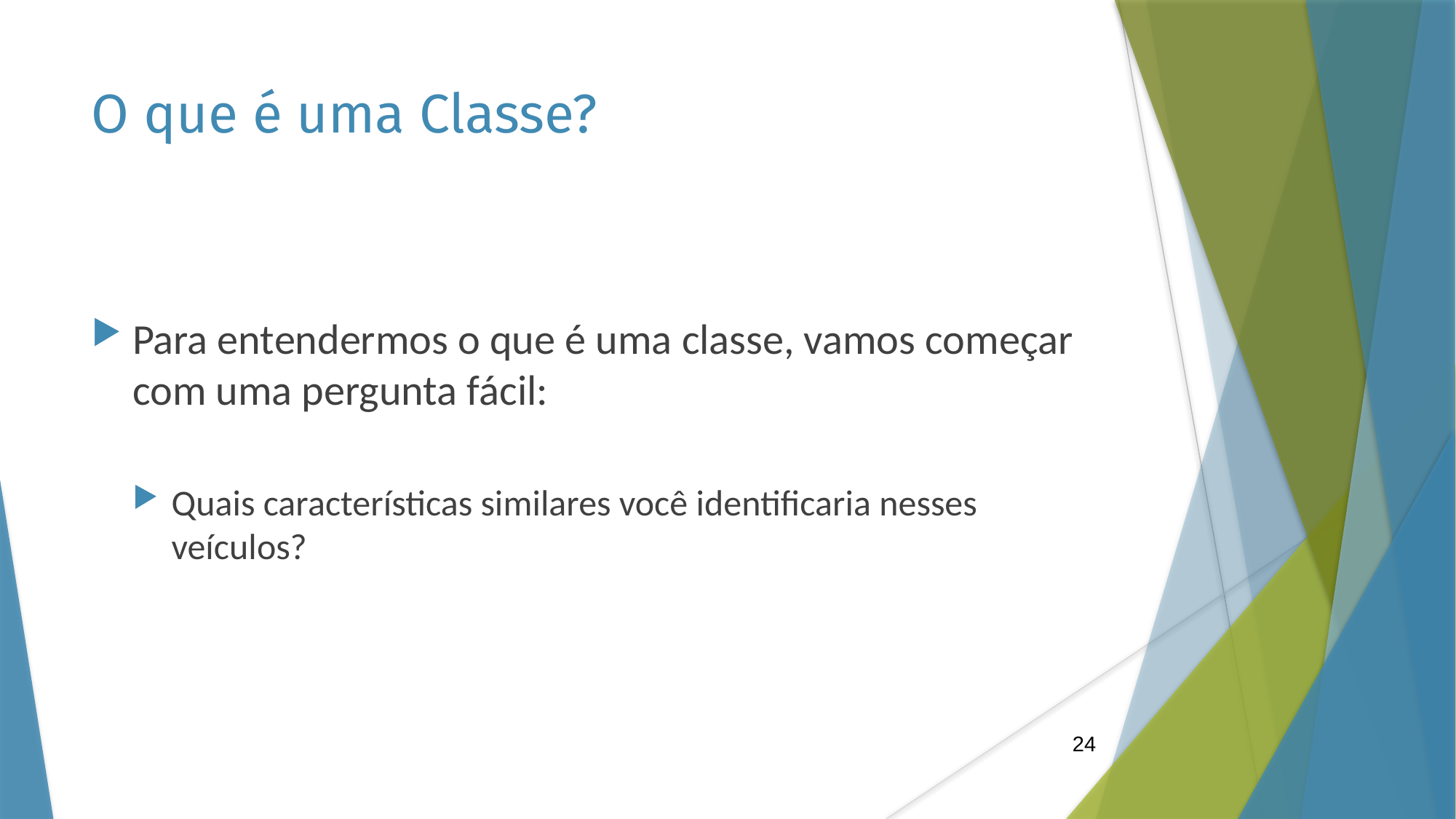

O que é uma Classe?

Para entendermos o que é uma classe, vamos começar com uma pergunta fácil:

Quais características similares você identificaria nesses veículos?

24